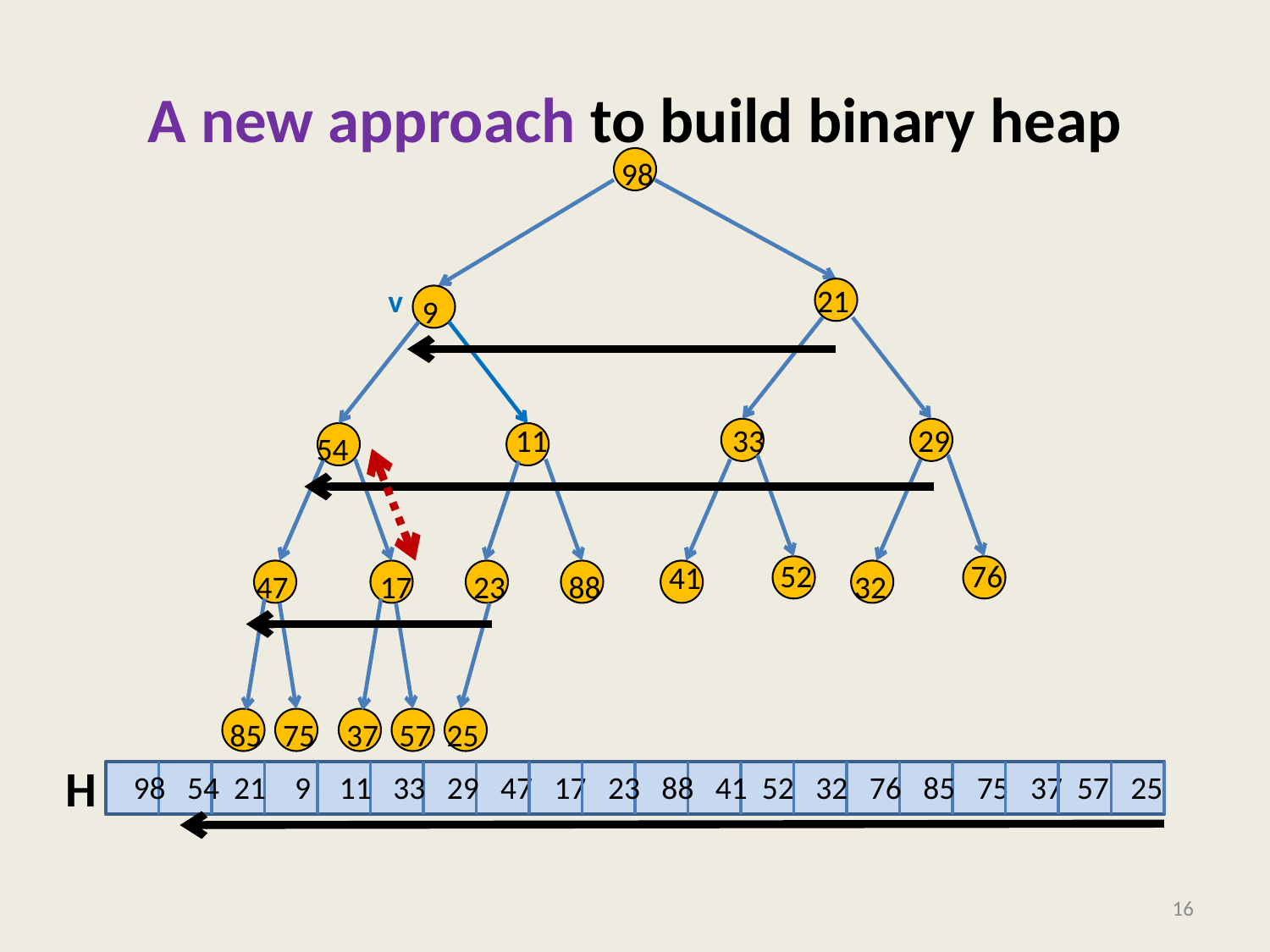

# A new approach to build binary heap
98
21
 9
11
33
29
 54
52
76
41
47
 17
23
88
32
85
75
37
57
25

v
H
98   54  21    9    11   33   29   47   17   23   88   41  52   32   76   85   75   37  57   25

16